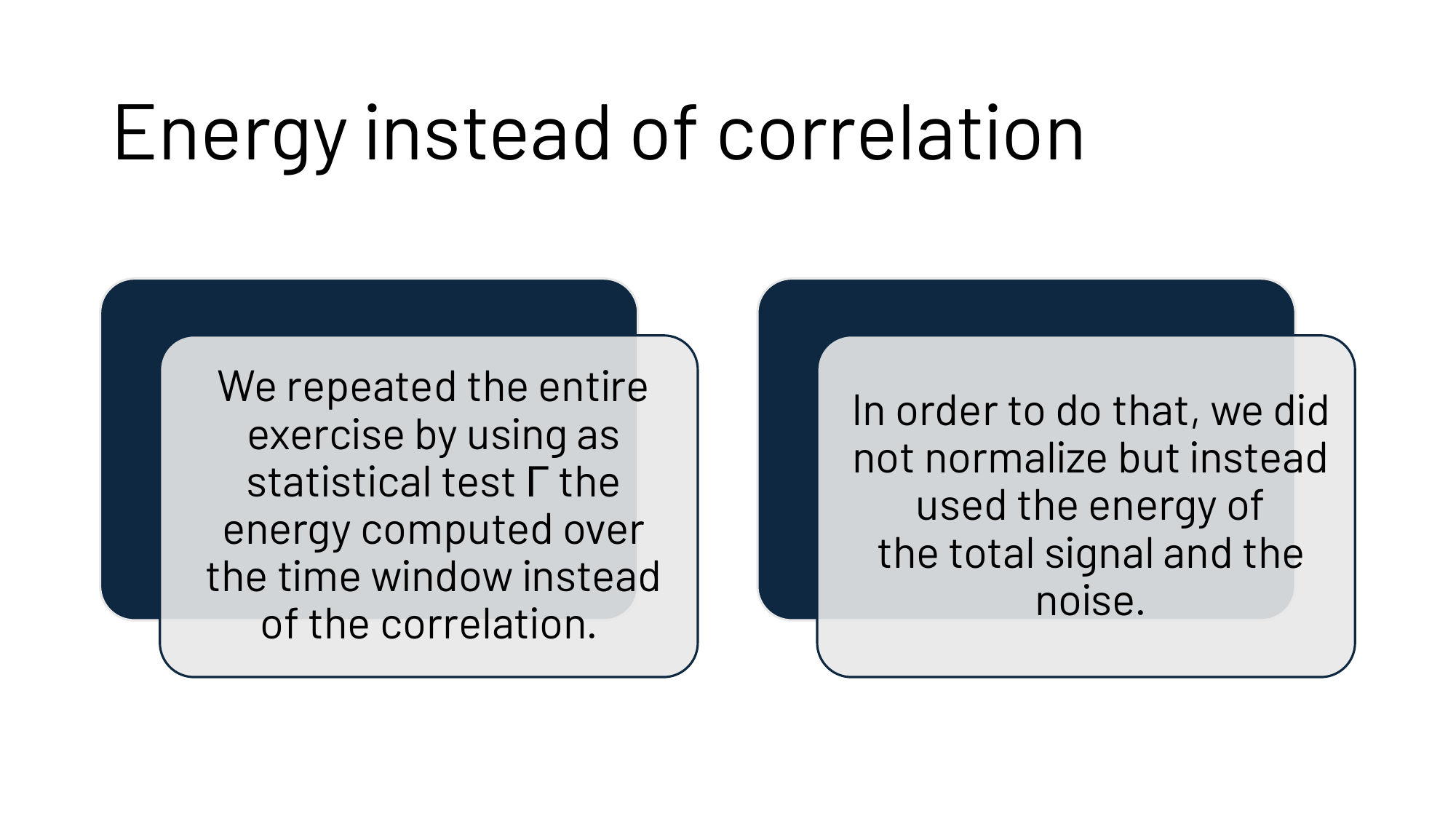

# Energy instead of correlation
We repeated the entire exercise by using as statistical test Γ the energy computed over the time window instead of the correlation.
In order to do that, we did not normalize but instead used the energy of the total signal and the noise.